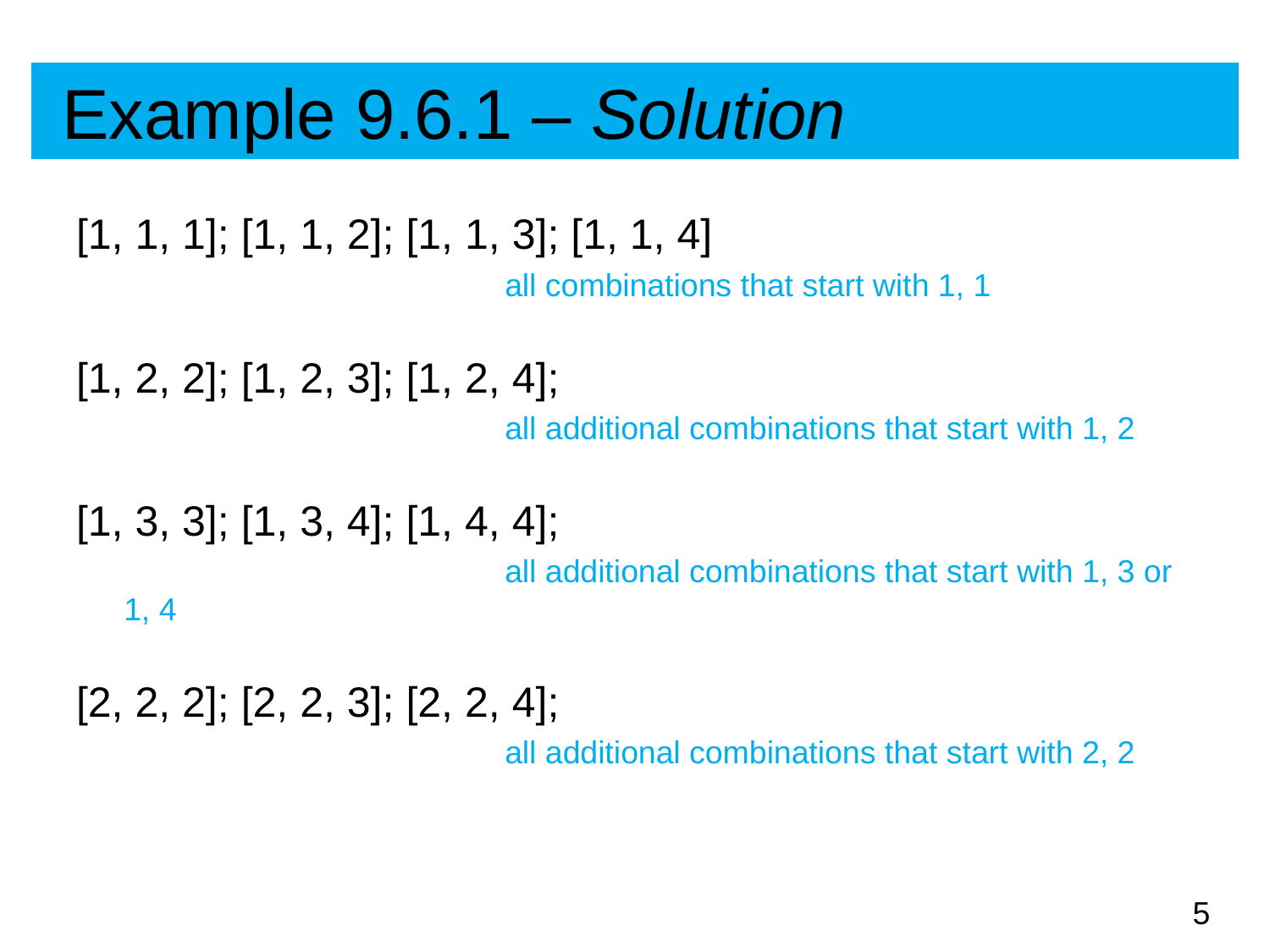

# Example 9.6.1 – Solution
[1, 1, 1]; [1, 1, 2]; [1, 1, 3]; [1, 1, 4]
				all combinations that start with 1, 1

[1, 2, 2]; [1, 2, 3]; [1, 2, 4];
				all additional combinations that start with 1, 2

[1, 3, 3]; [1, 3, 4]; [1, 4, 4];
				all additional combinations that start with 1, 3 or 1, 4

[2, 2, 2]; [2, 2, 3]; [2, 2, 4];
				all additional combinations that start with 2, 2